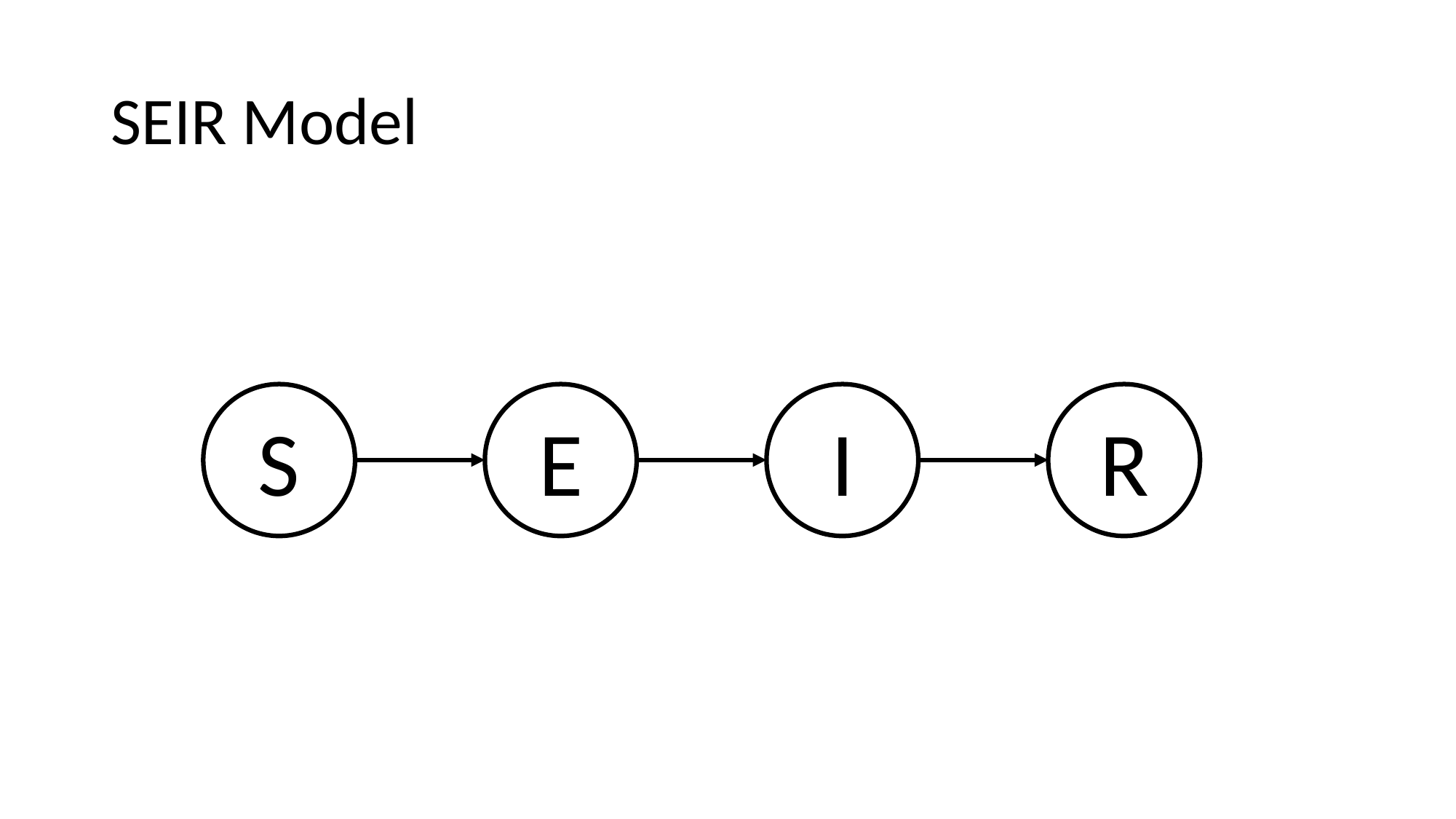

# SEIR Model
S
E
I
R